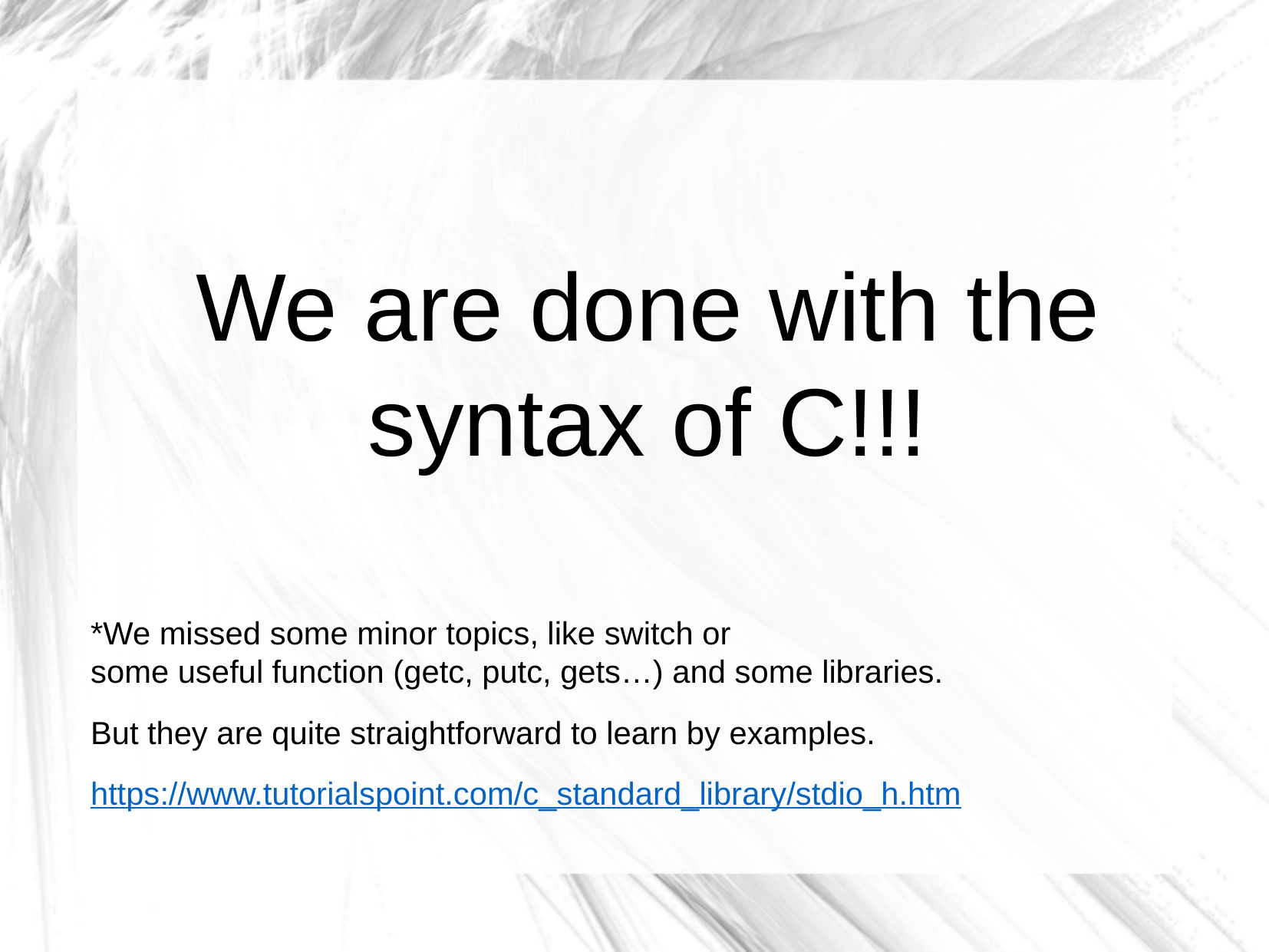

We are done with the syntax of C!!!
*We missed some minor topics, like switch or
some useful function (getc, putc, gets…) and some libraries.
But they are quite straightforward to learn by examples.
https://www.tutorialspoint.com/c_standard_library/stdio_h.htm